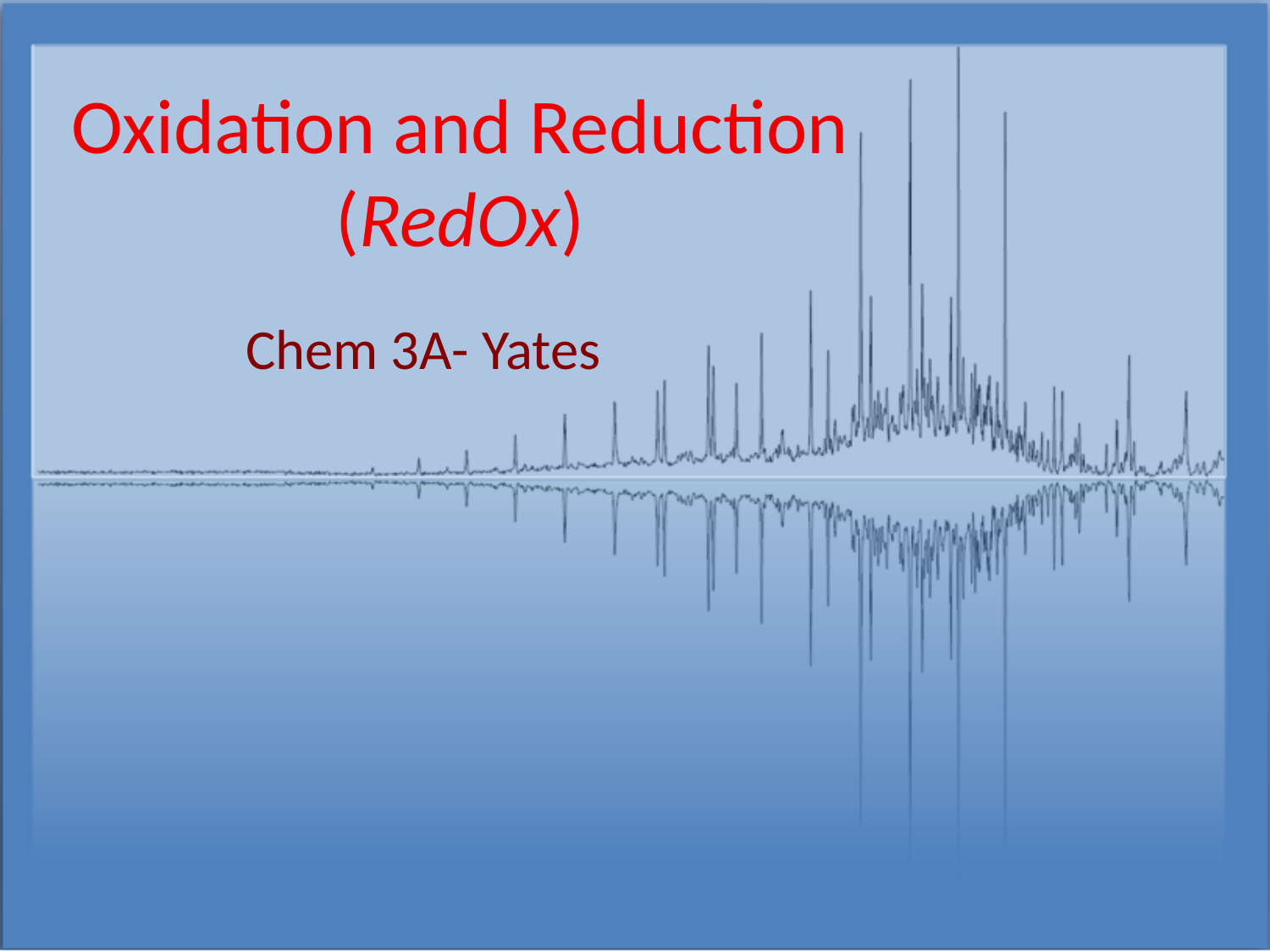

# Oxidation and Reduction (RedOx)
Chem 3A- Yates